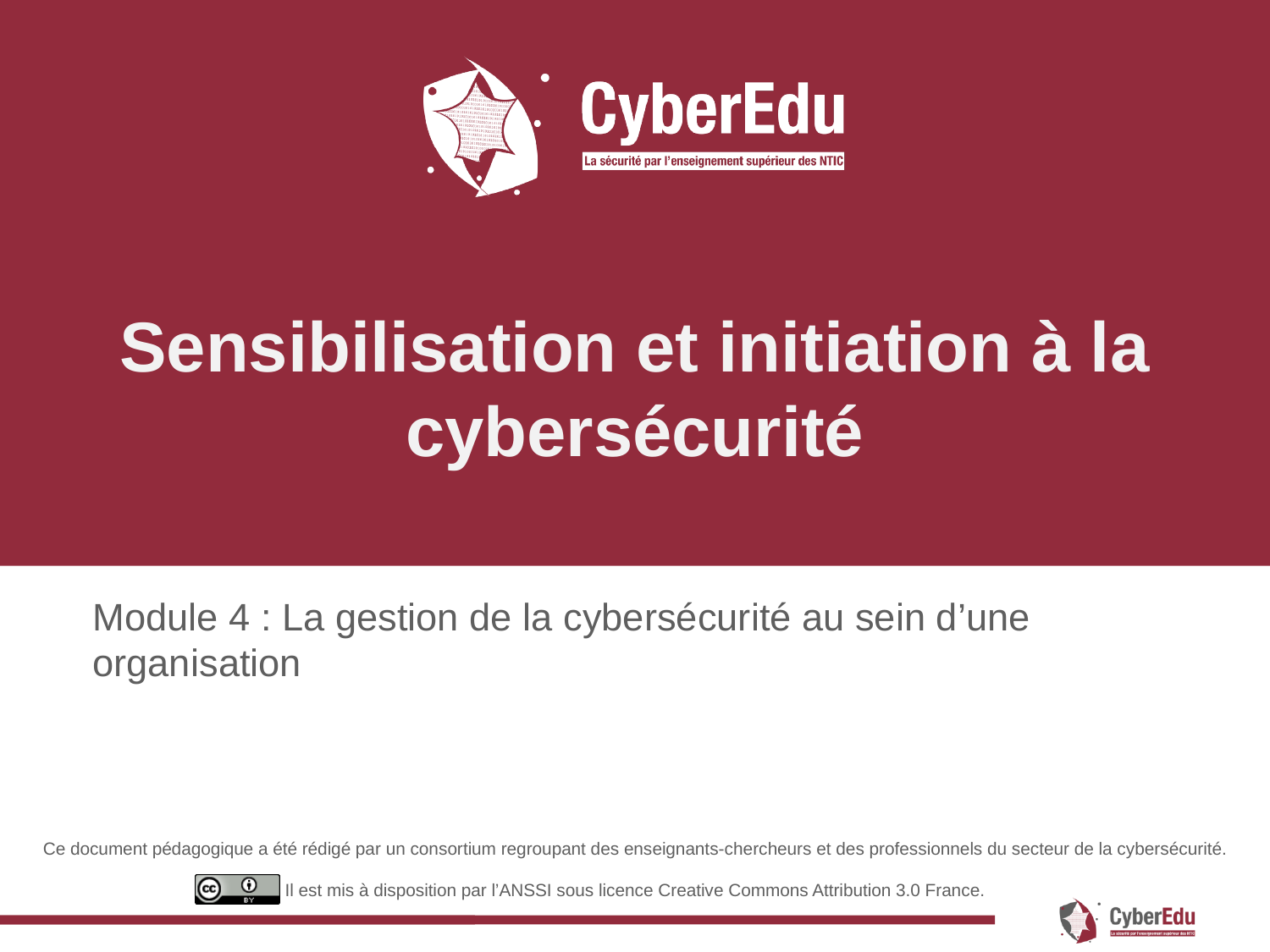

# Sensibilisation et initiation à la cybersécurité

Module 4 : La gestion de la cybersécurité au sein d’une organisation